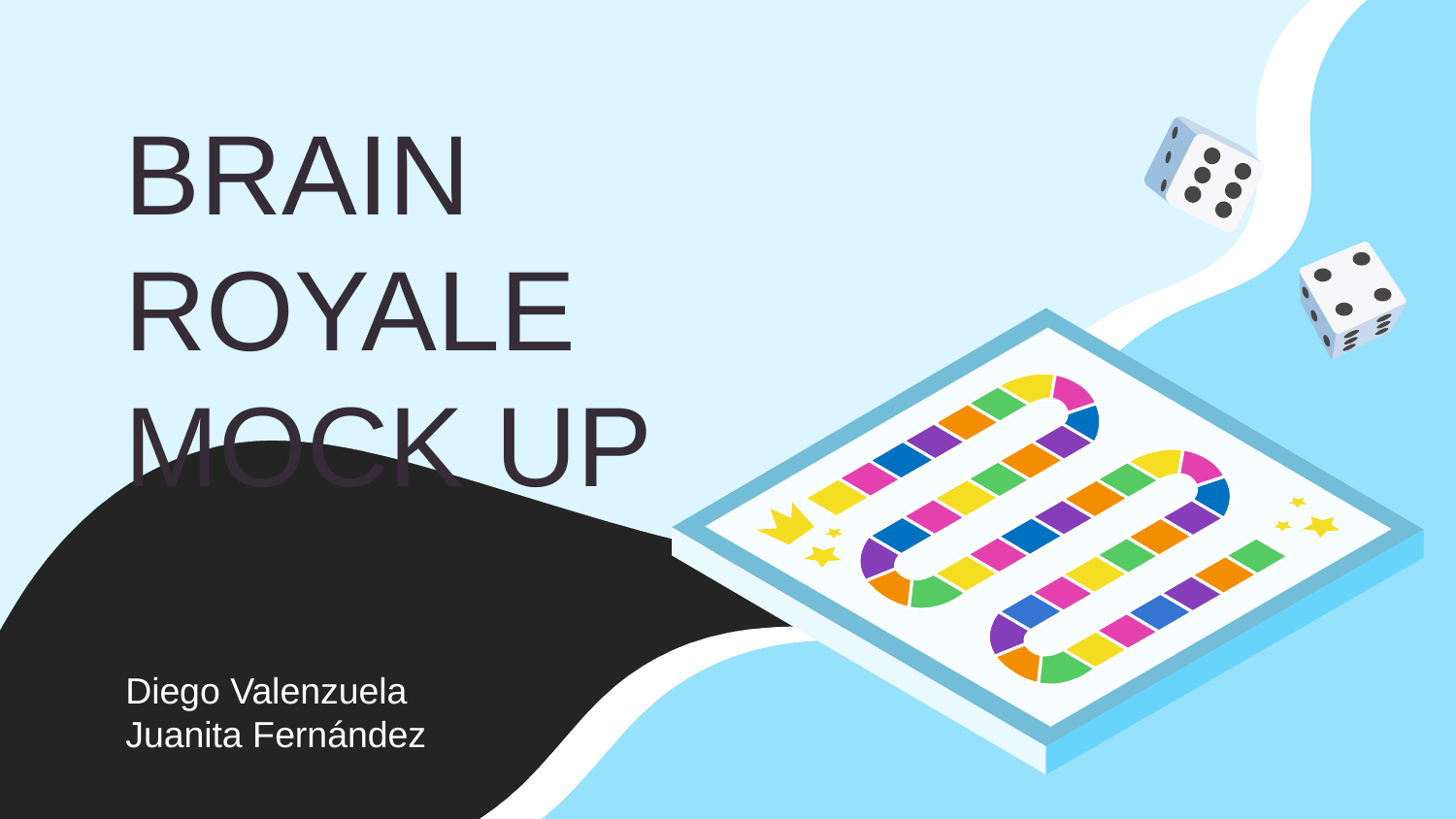

# BRAIN ROYALE MOCK UP

Diego Valenzuela
Juanita Fernández